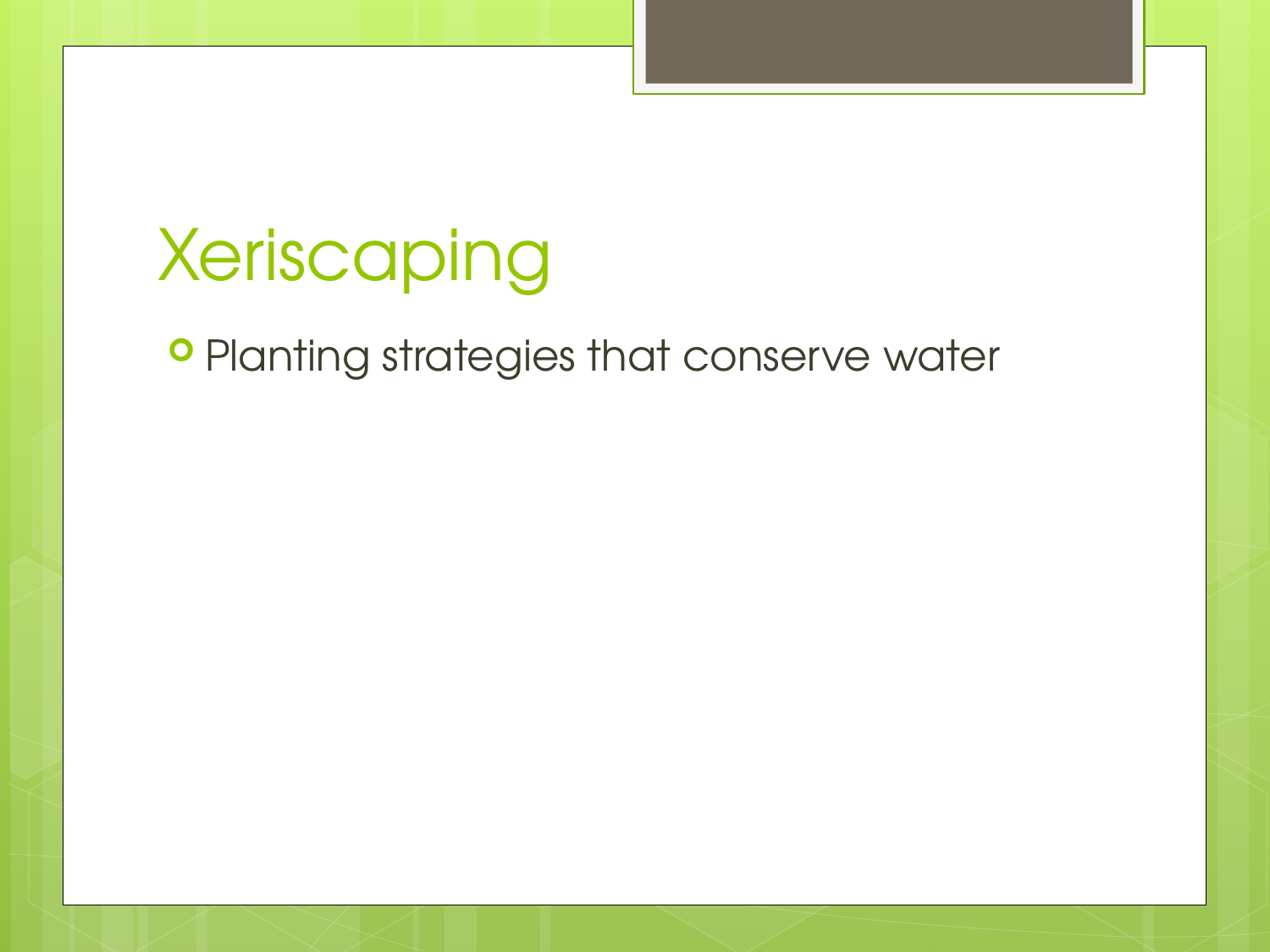

# Xeriscaping
Planting strategies that conserve water